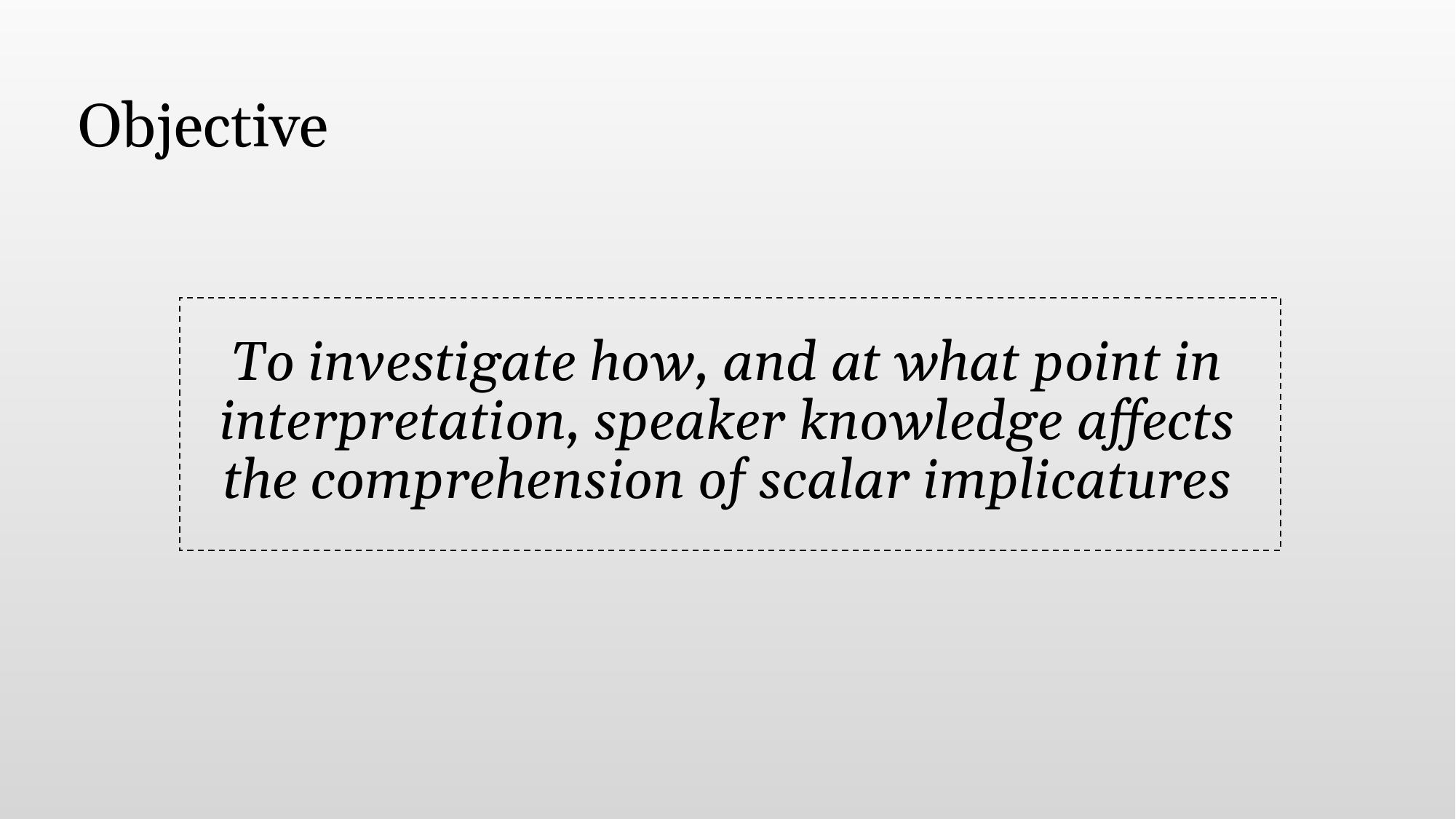

# Objective
To investigate how, and at what point in interpretation, speaker knowledge affects the comprehension of scalar implicatures